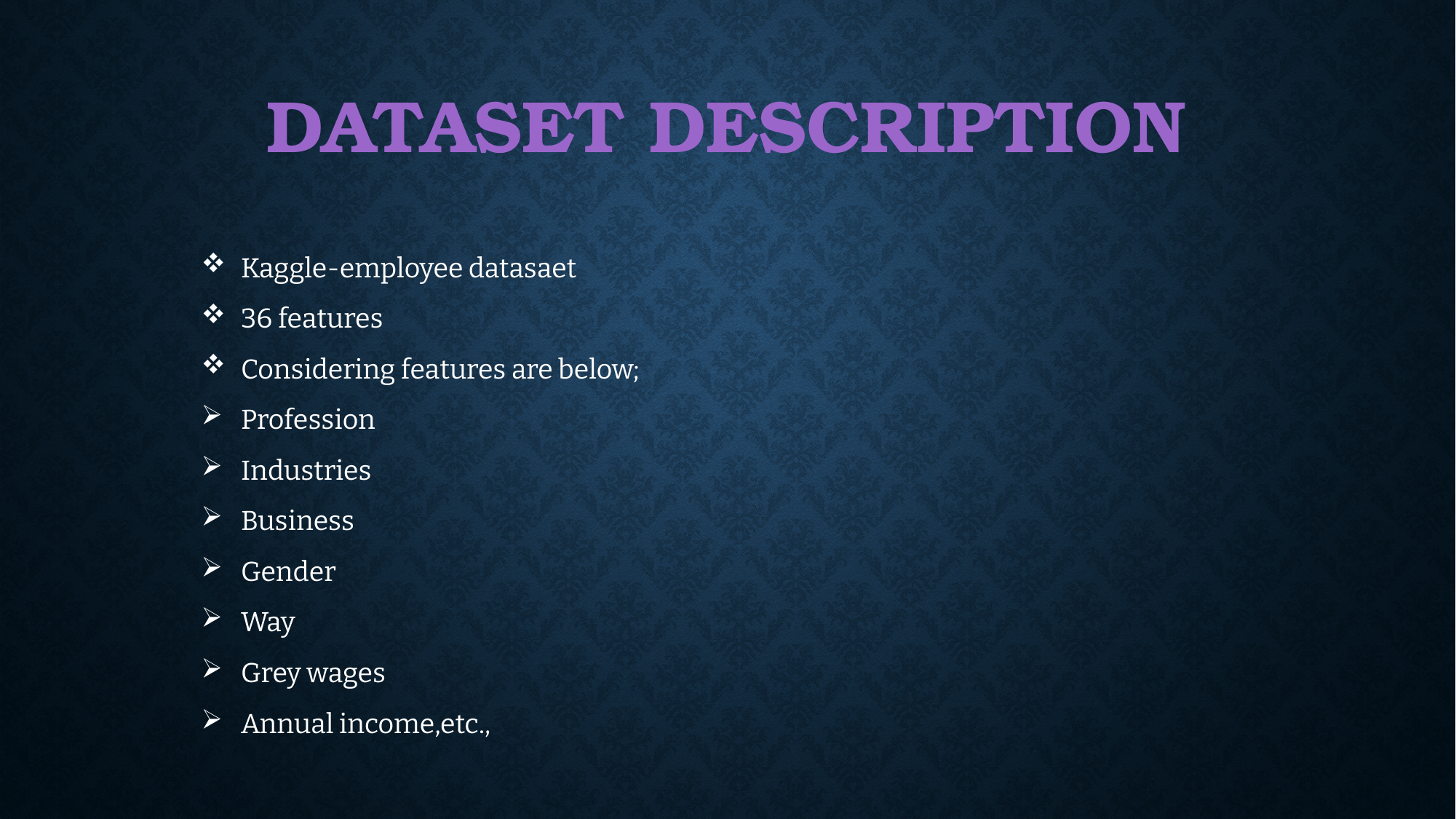

# Dataset description
Kaggle-employee datasaet
36 features
Considering features are below;
Profession
Industries
Business
Gender
Way
Grey wages
Annual income,etc.,